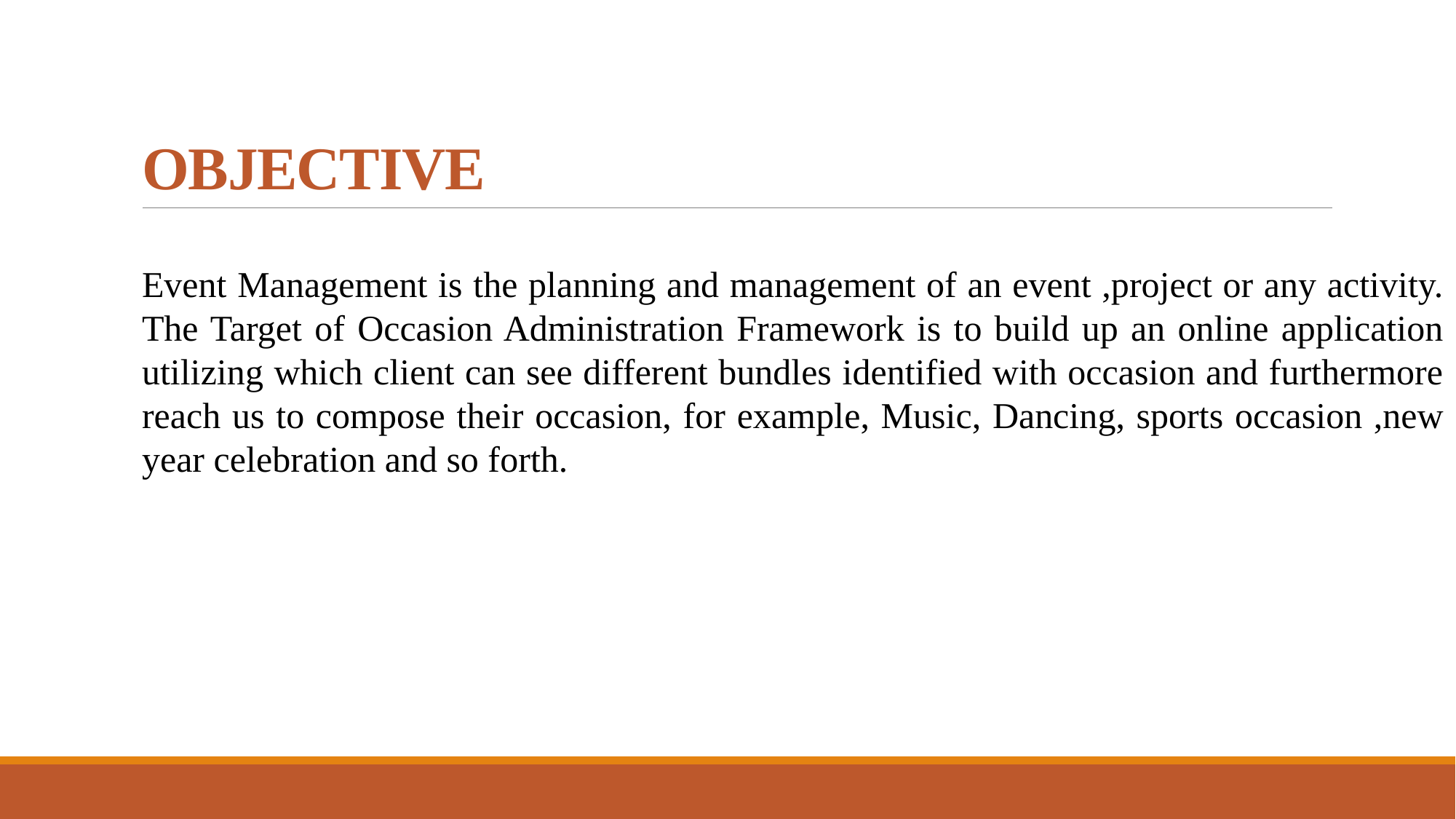

# OBJECTIVE
Event Management is the planning and management of an event ,project or any activity. The Target of Occasion Administration Framework is to build up an online application utilizing which client can see different bundles identified with occasion and furthermore reach us to compose their occasion, for example, Music, Dancing, sports occasion ,new year celebration and so forth.